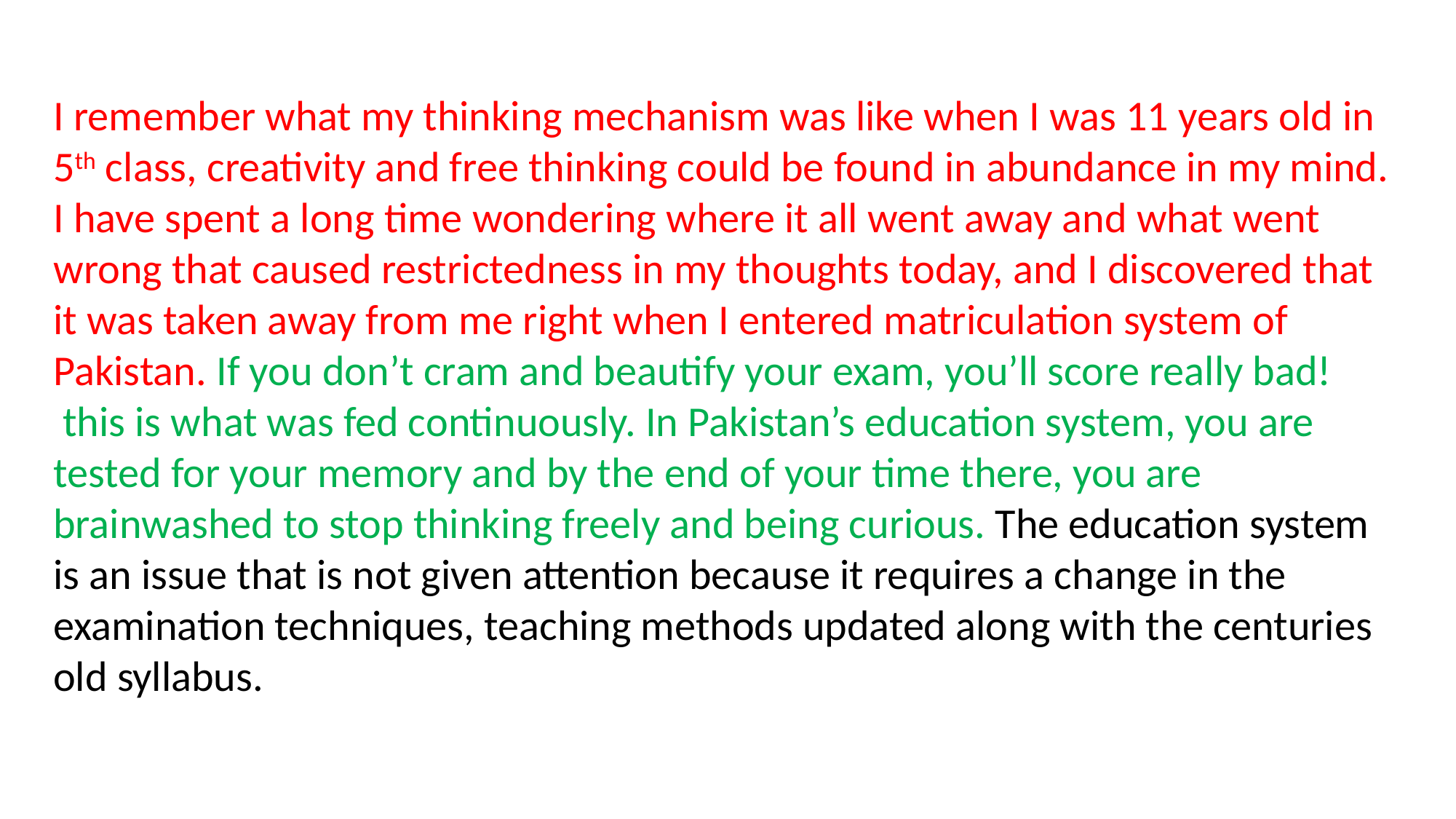

I remember what my thinking mechanism was like when I was 11 years old in 5th class, creativity and free thinking could be found in abundance in my mind. I have spent a long time wondering where it all went away and what went wrong that caused restrictedness in my thoughts today, and I discovered that it was taken away from me right when I entered matriculation system of Pakistan. If you don’t cram and beautify your exam, you’ll score really bad!
 this is what was fed continuously. In Pakistan’s education system, you are tested for your memory and by the end of your time there, you are brainwashed to stop thinking freely and being curious. The education system is an issue that is not given attention because it requires a change in the examination techniques, teaching methods updated along with the centuries old syllabus.